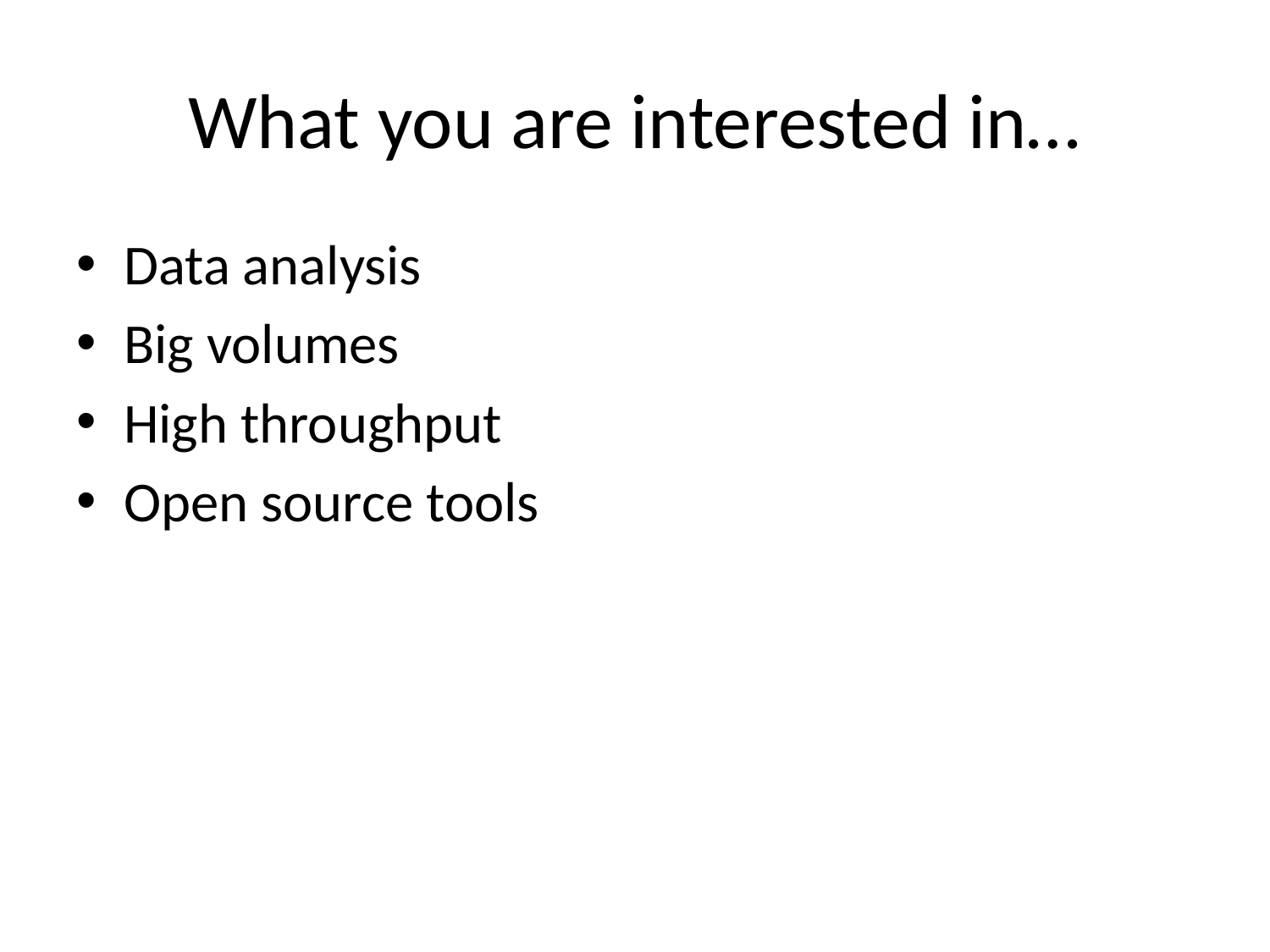

# What you are interested in…
Data analysis
Big volumes
High throughput
Open source tools